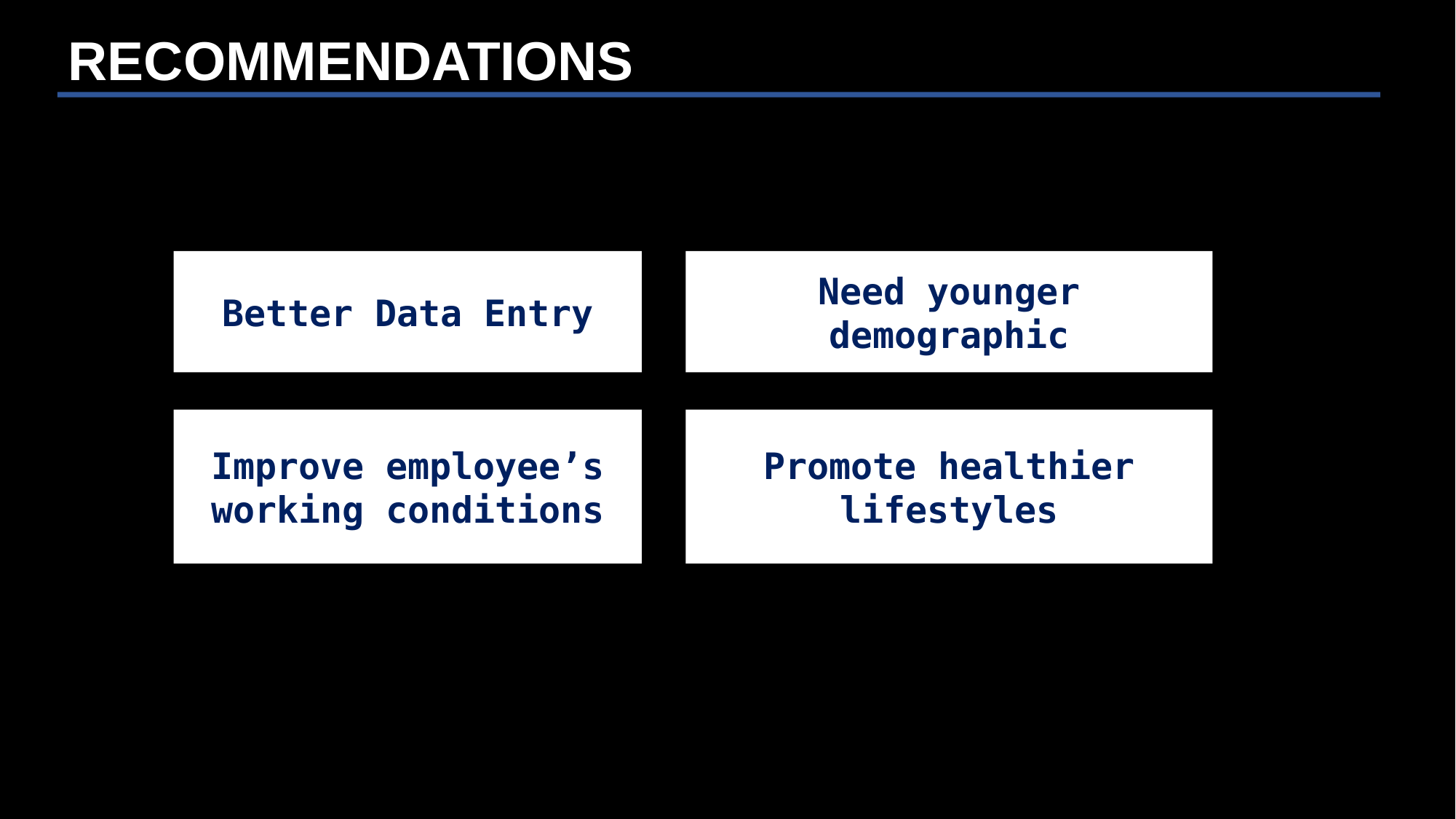

RECOMMENDATIONS

Better Data Entry
Need younger demographic
Improve employee’s working conditions
Promote healthier lifestyles